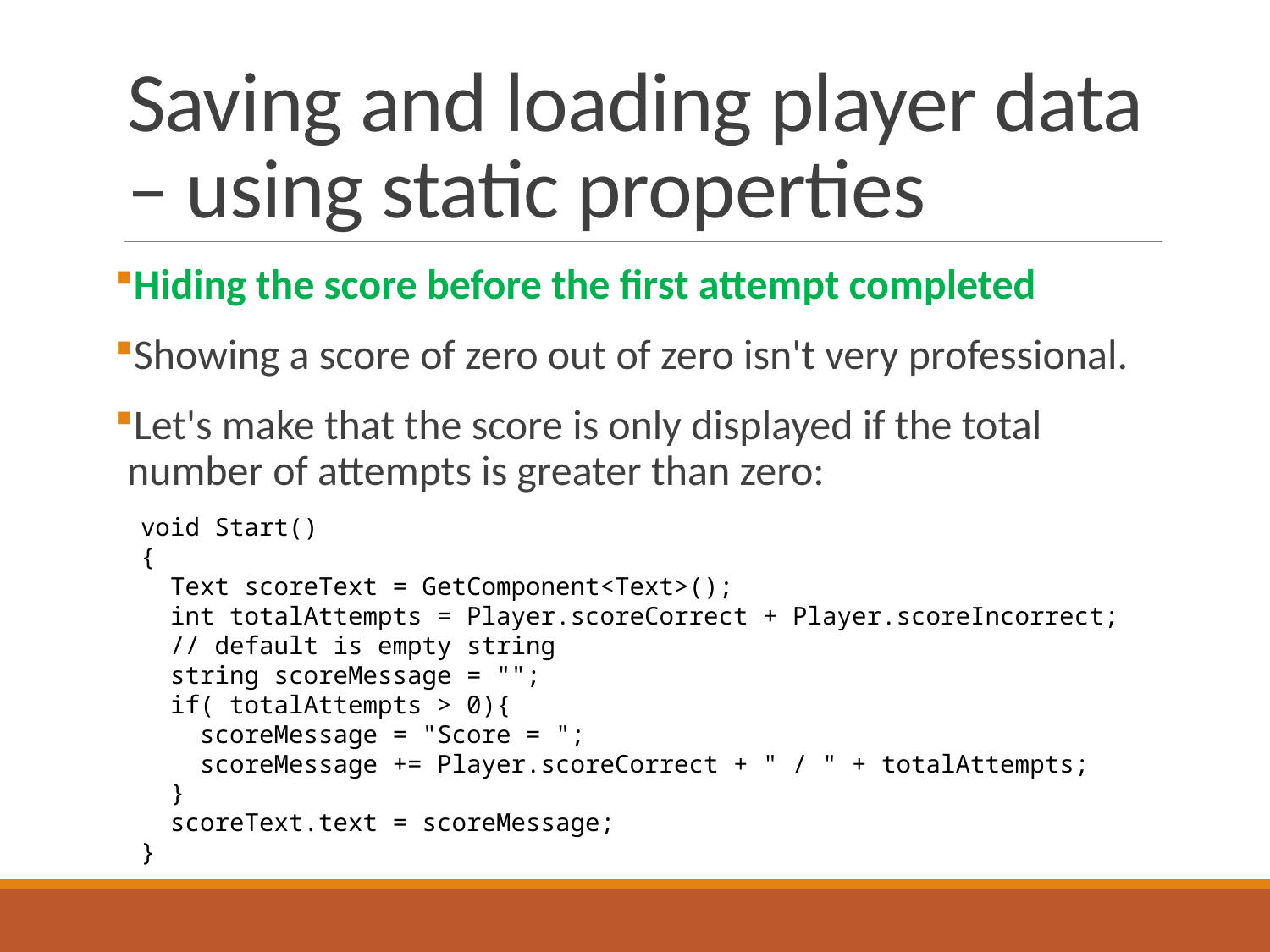

# Saving and loading player data – using static properties
Hiding the score before the first attempt completed
Showing a score of zero out of zero isn't very professional.
Let's make that the score is only displayed if the total number of attempts is greater than zero:
void Start()
{
  Text scoreText = GetComponent<Text>();
  int totalAttempts = Player.scoreCorrect + Player.scoreIncorrect;
  // default is empty string
  string scoreMessage = "";
  if( totalAttempts > 0){
    scoreMessage = "Score = ";
    scoreMessage += Player.scoreCorrect + " / " + totalAttempts;
  }
  scoreText.text = scoreMessage;
}